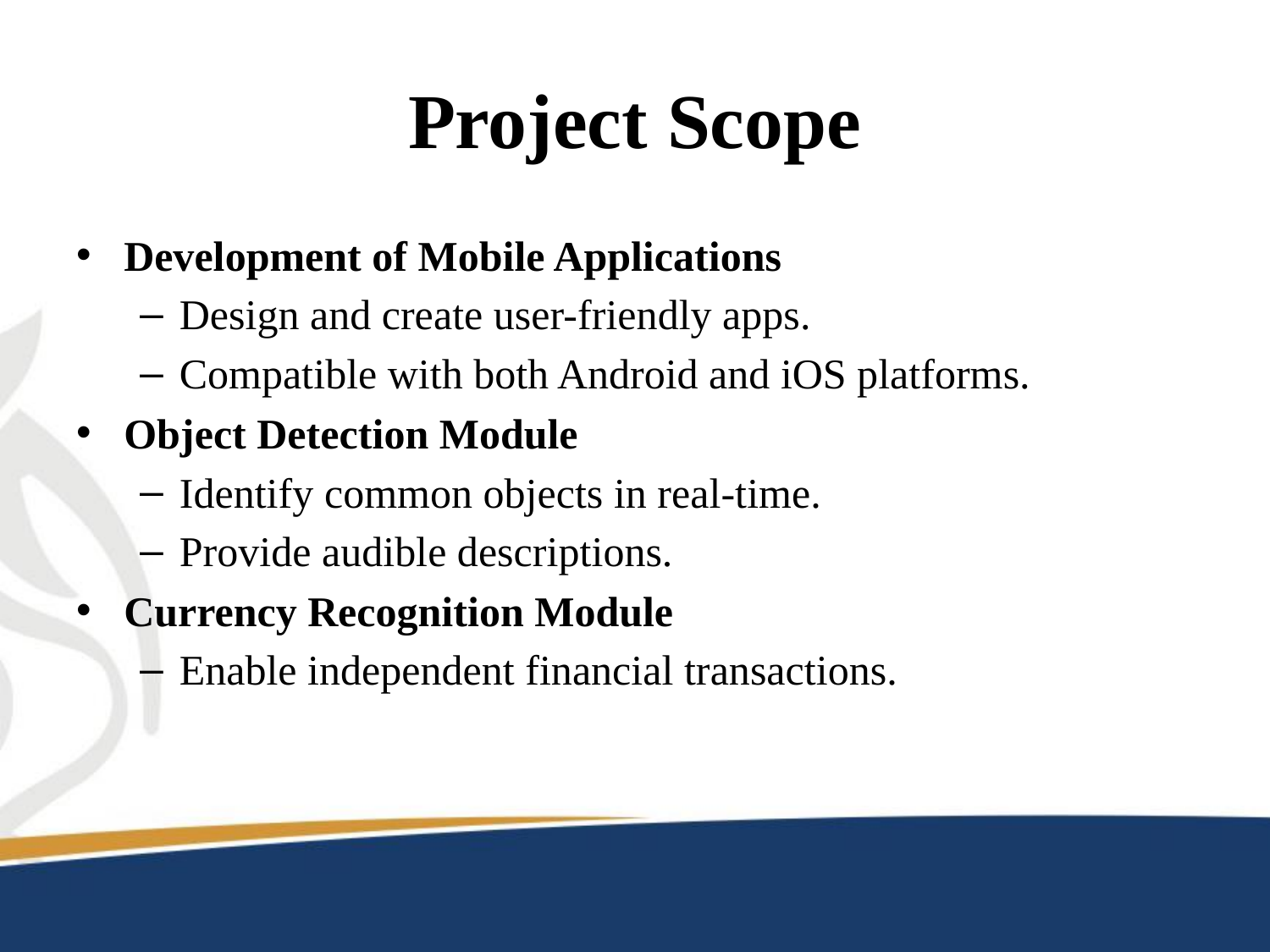

# Project Scope
Development of Mobile Applications
Design and create user-friendly apps.
Compatible with both Android and iOS platforms.
Object Detection Module
Identify common objects in real-time.
Provide audible descriptions.
Currency Recognition Module
Enable independent financial transactions.